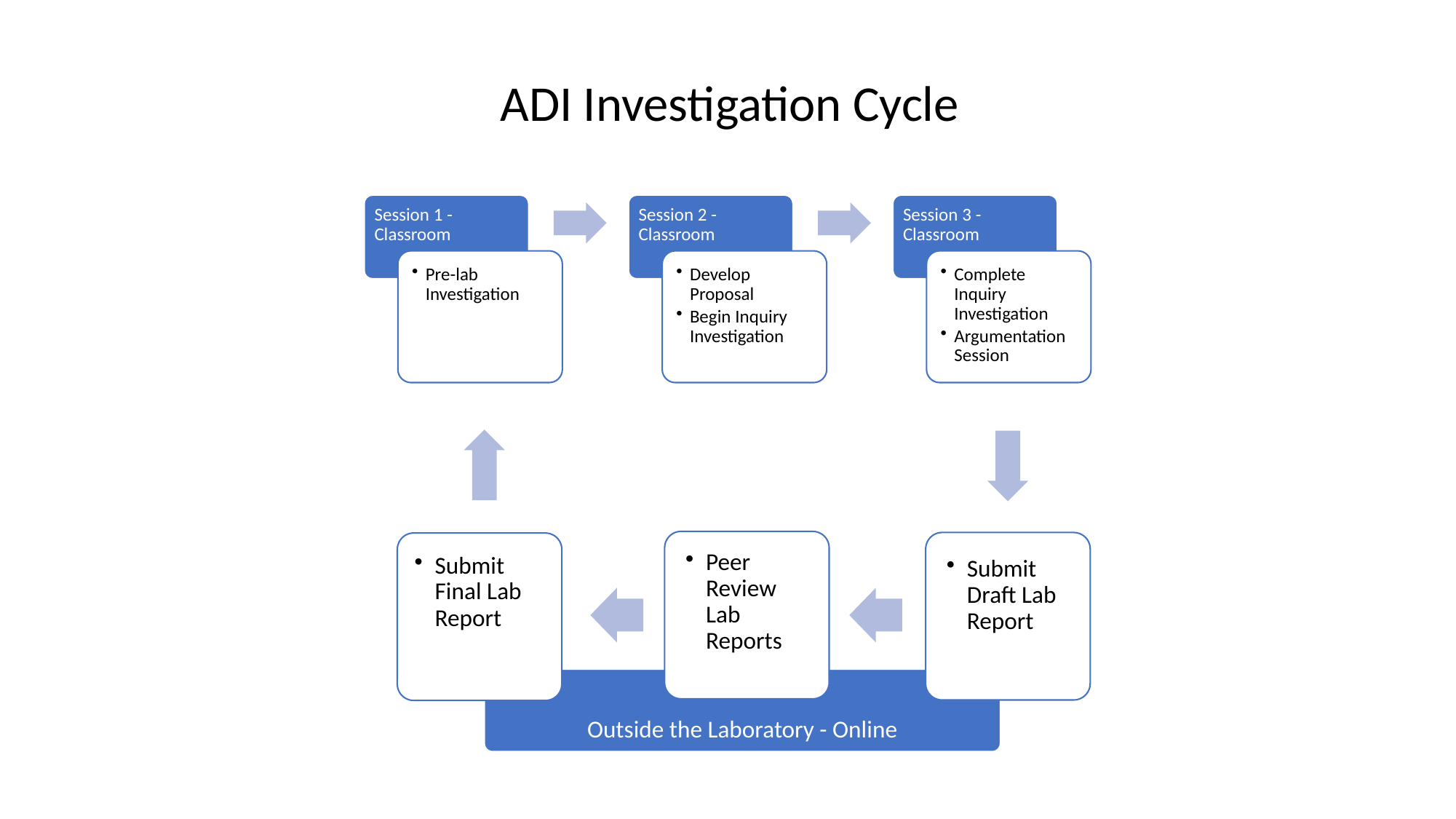

# ADI Investigation Cycle
Session 1 - Classroom
Pre-lab Investigation
Session 2 - Classroom

Develop Proposal
Begin Inquiry Investigation
Session 3 - Classroom

Complete Inquiry Investigation
Argumentation Session

Peer Review Lab Reports

Submit Draft Lab Report

Submit Final Lab Report

Outside the Laboratory - Online